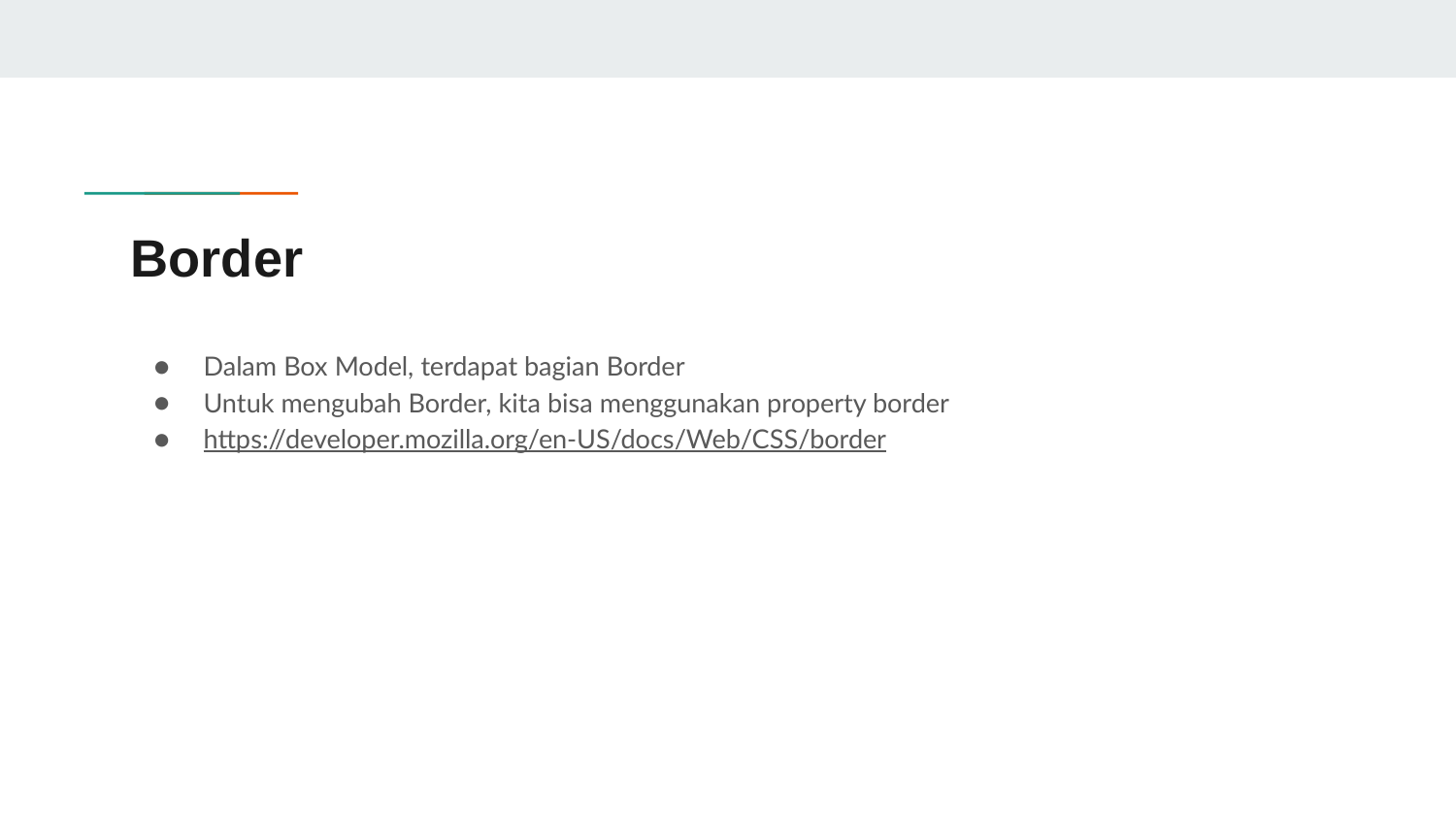

# Border
Dalam Box Model, terdapat bagian Border
Untuk mengubah Border, kita bisa menggunakan property border
https://developer.mozilla.org/en-US/docs/Web/CSS/border